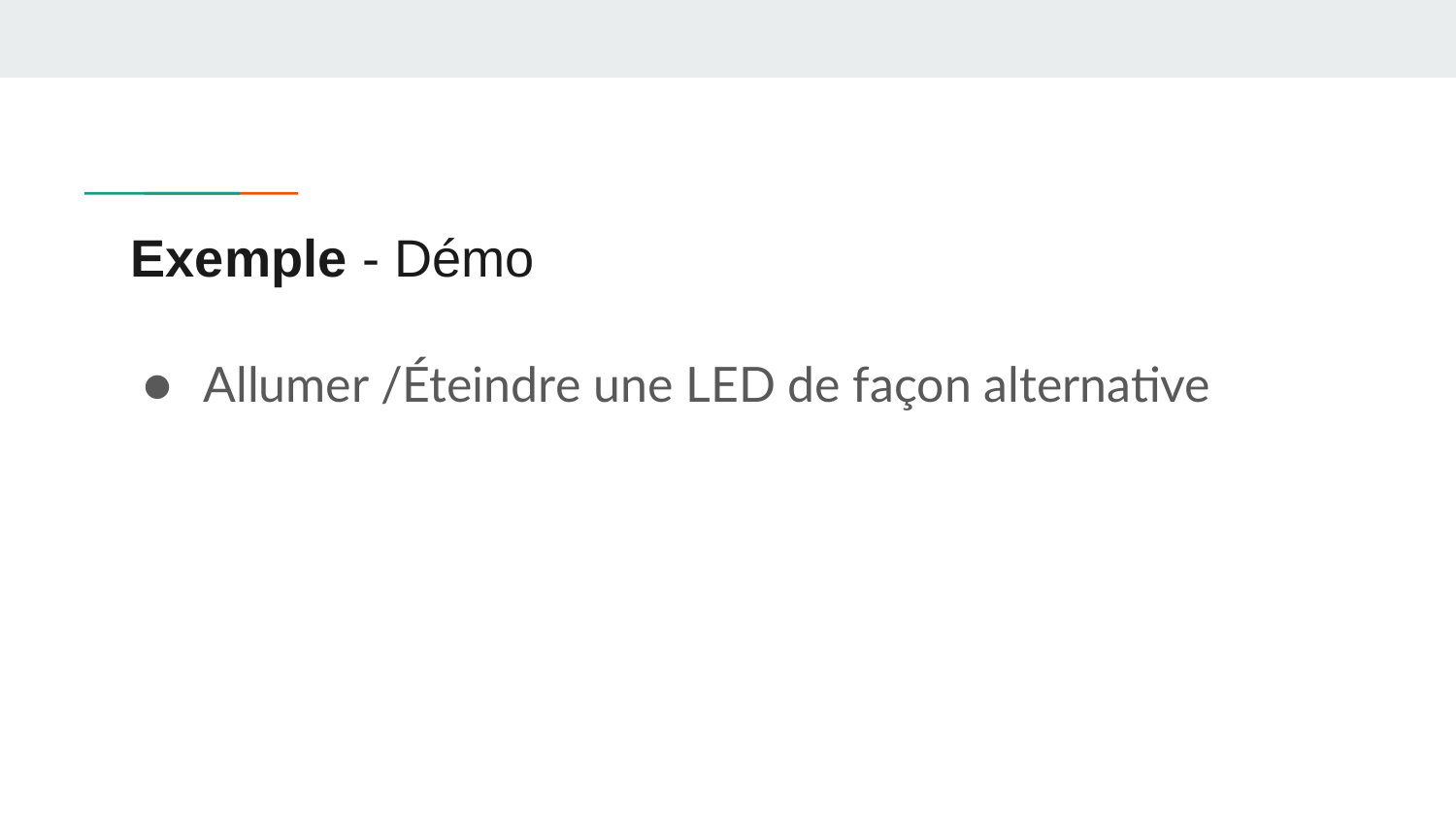

# Exemple - Démo
Allumer /Éteindre une LED de façon alternative